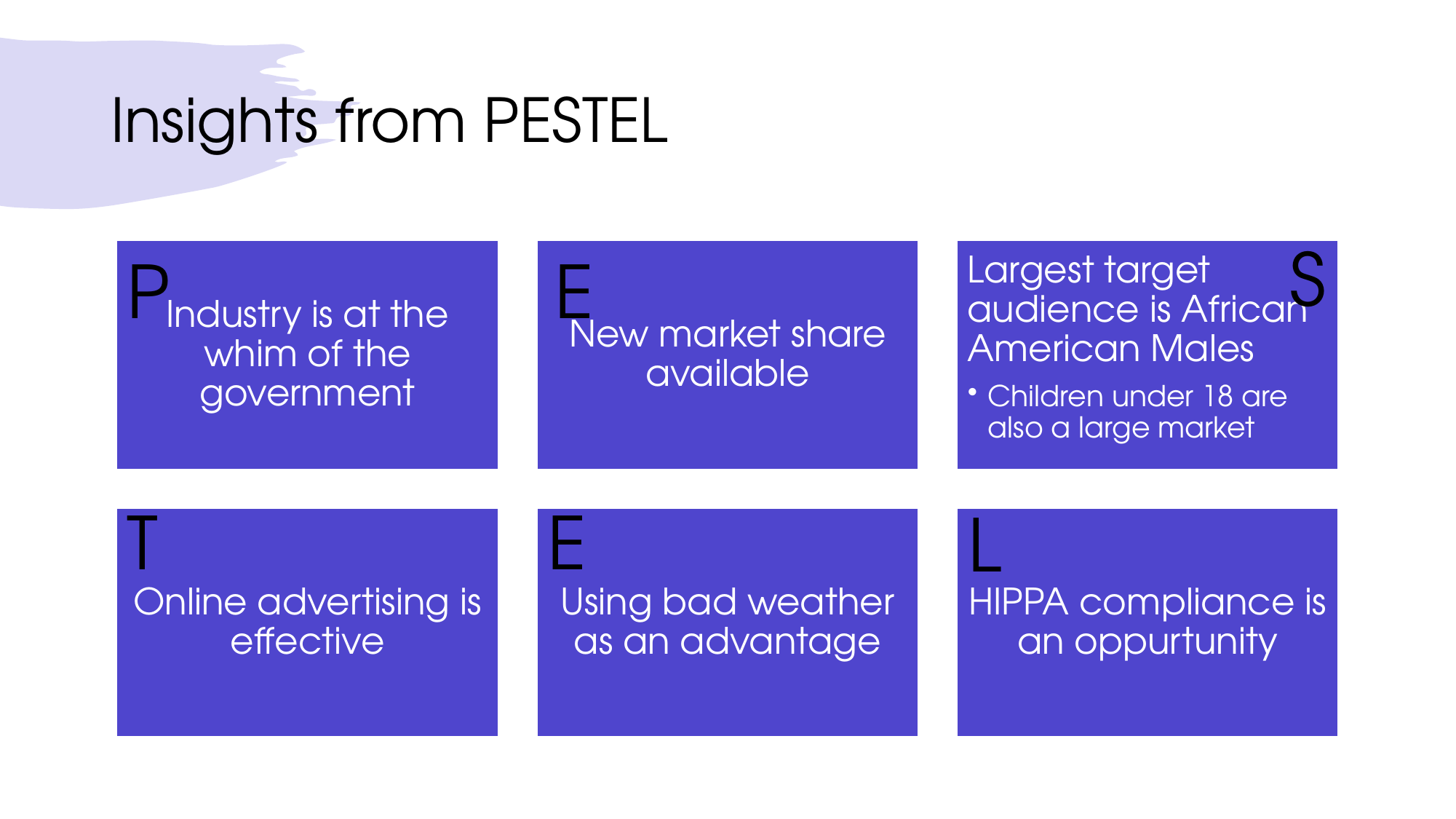

# Insights from PESTEL
S
E
Industry is at the whim of the government
New market share available
Largest target audience is African American Males
Children under 18 are also a large market
Online advertising is effective
Using bad weather as an advantage
HIPPA compliance is an oppurtunity
P
T
E
L